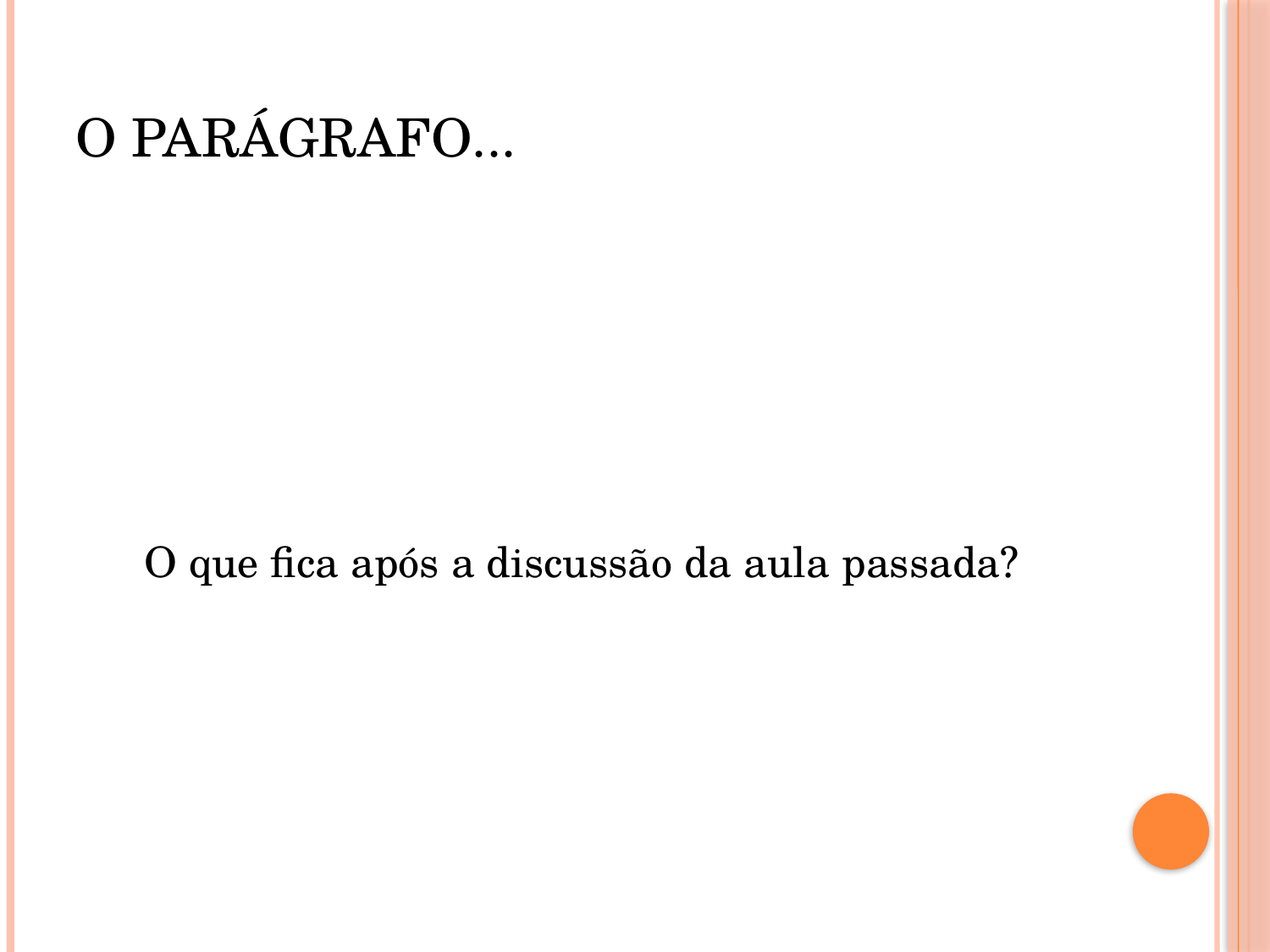

O parágrafo...

O que fica após a discussão da aula passada?